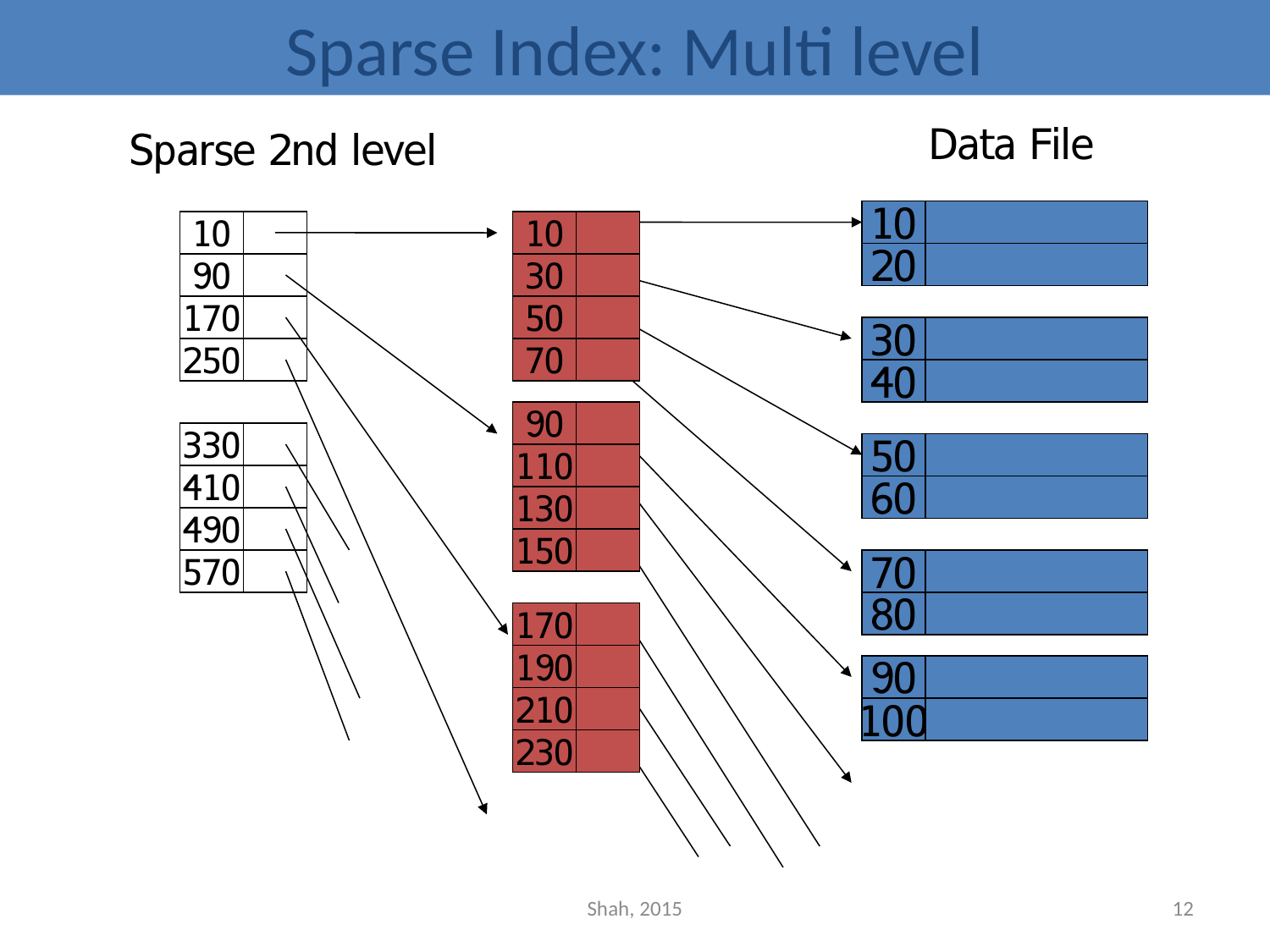

Sparse Index: Multi level
Data File
10

20

30

40

50

60

70

80

90

100

Sparse 2nd level
10

90

170

250

10

30

50

70

90

110

130

150

170

190

210

230

330

410

490

570

Shah, 2015
12